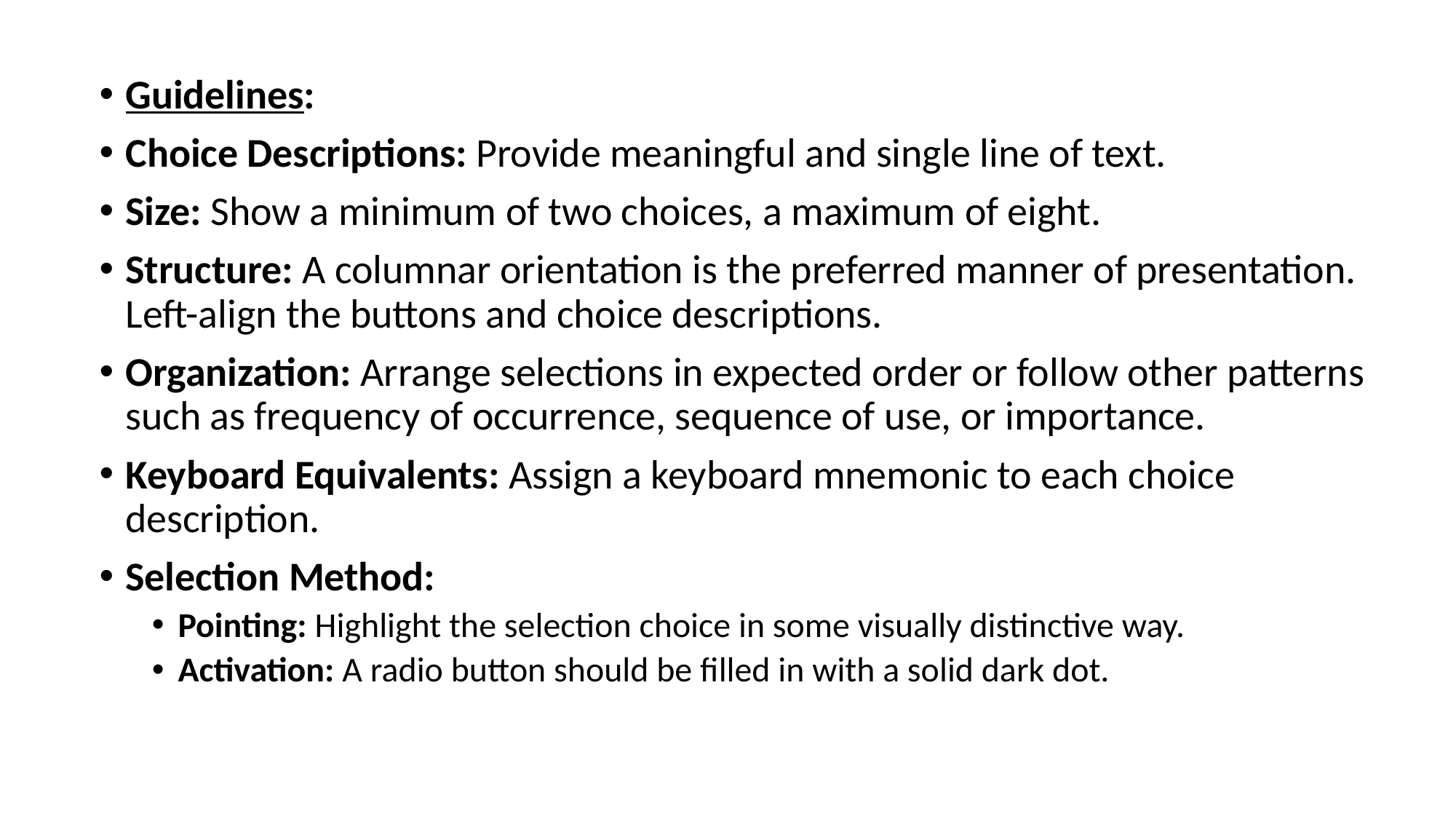

Guidelines:
Choice Descriptions: Provide meaningful and single line of text.
Size: Show a minimum of two choices, a maximum of eight.
Structure: A columnar orientation is the preferred manner of presentation. Left-align the buttons and choice descriptions.
Organization: Arrange selections in expected order or follow other patterns such as frequency of occurrence, sequence of use, or importance.
Keyboard Equivalents: Assign a keyboard mnemonic to each choice description.
Selection Method:
Pointing: Highlight the selection choice in some visually distinctive way.
Activation: A radio button should be filled in with a solid dark dot.